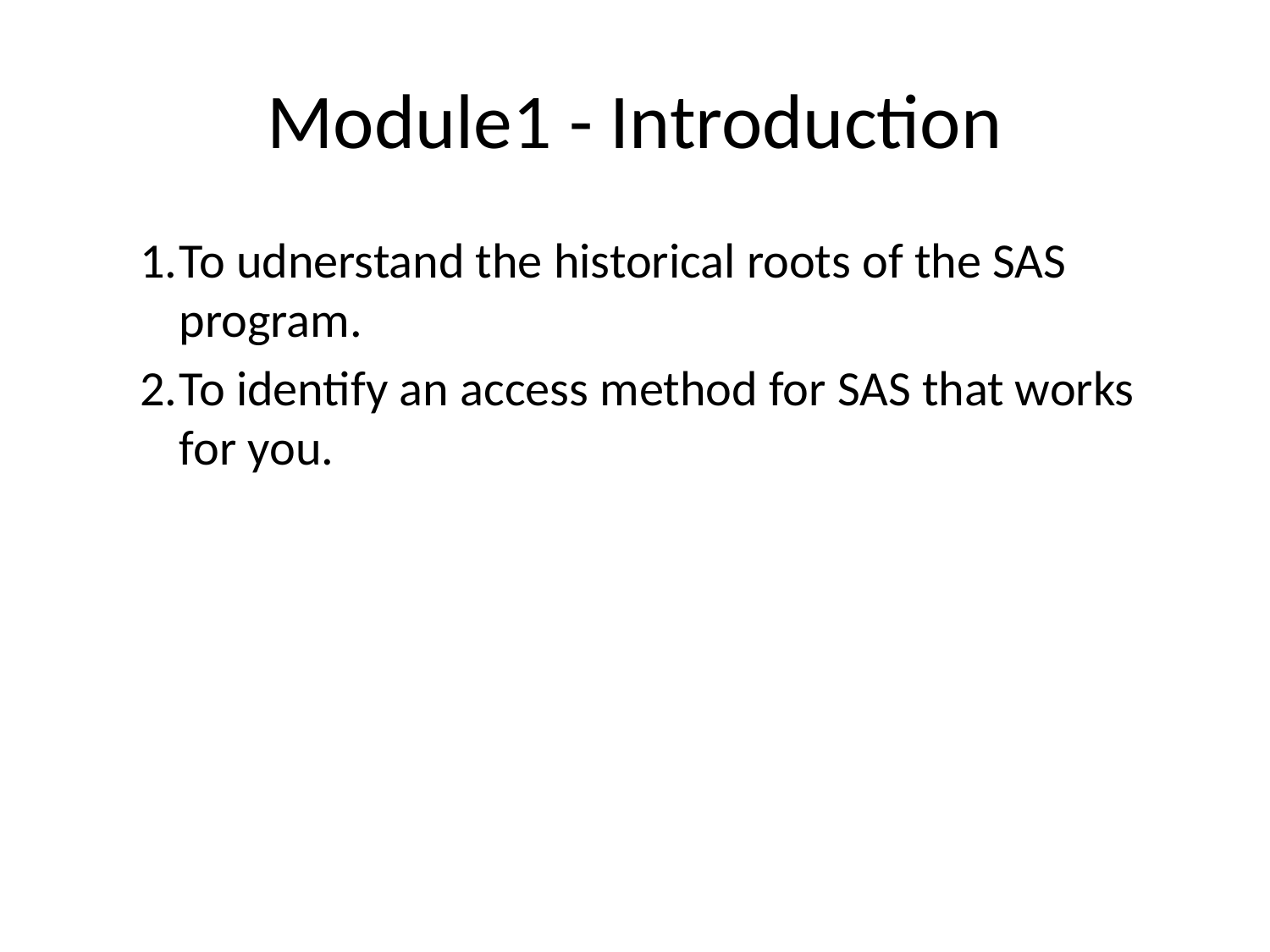

# Module1 - Introduction
To udnerstand the historical roots of the SAS program.
To identify an access method for SAS that works for you.